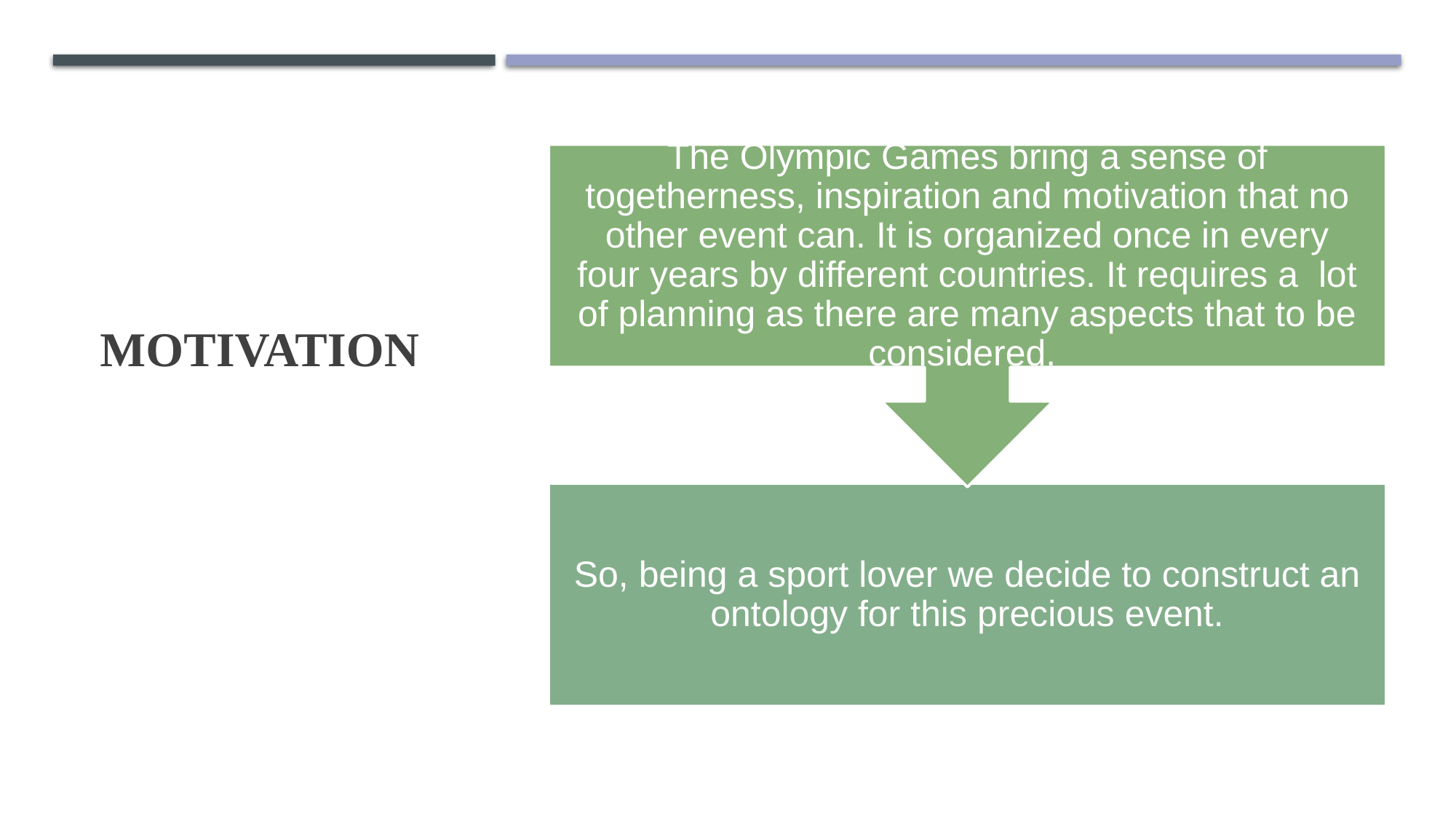

# motivation
So, being a sport lover we decide to construct an ontology for this precious event.
The Olympic Games bring a sense of togetherness, inspiration and motivation that no other event can. It is organized once in every four years by different countries. It requires a  lot of planning as there are many aspects that to be considered.